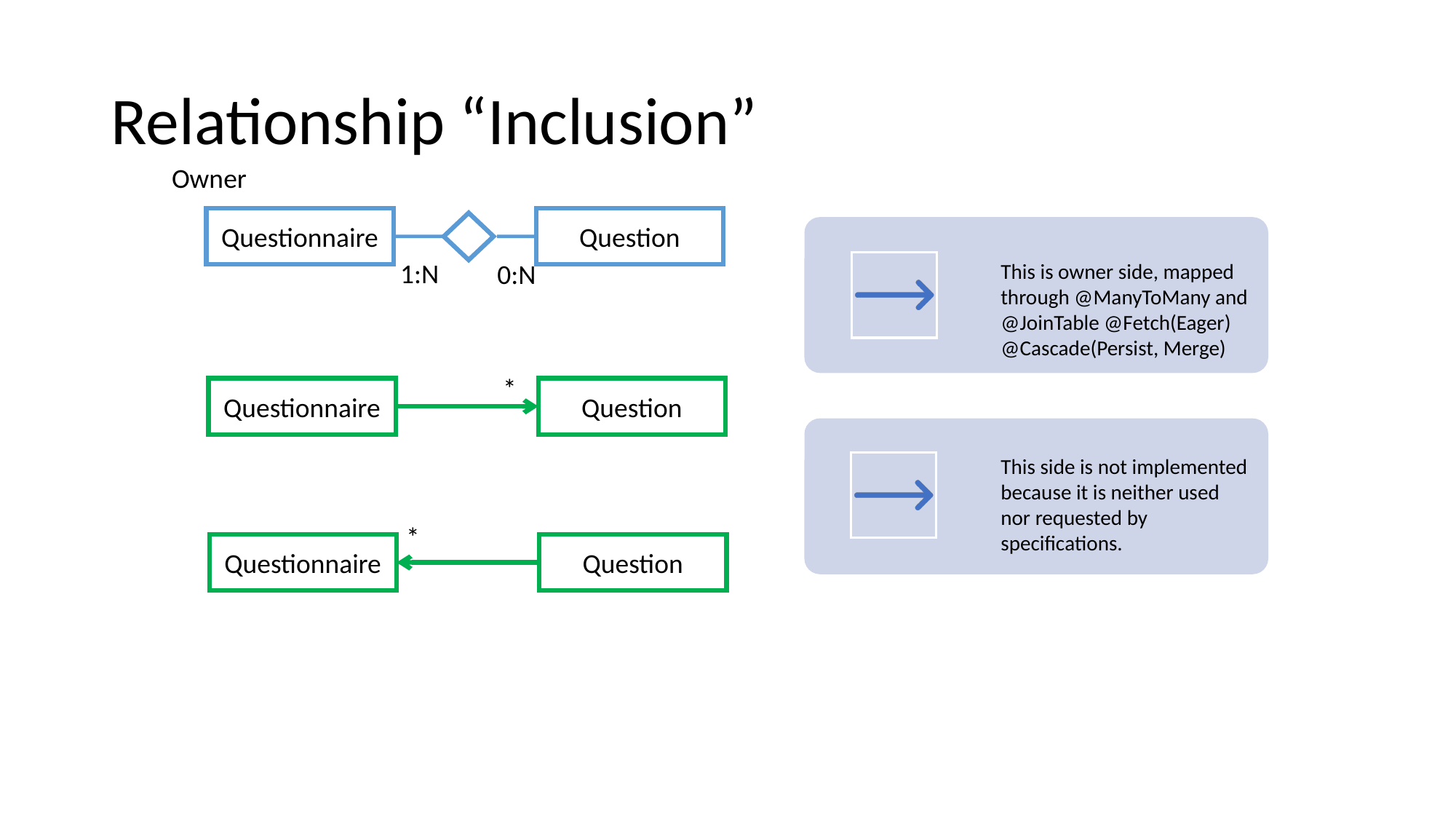

# Relationship “Inclusion”
This is owner side, mapped through @ManyToMany and @JoinTable @Fetch(Eager) @Cascade(Persist, Merge)
This side is not implemented because it is neither used nor requested by specifications.
Owner
Questionnaire
Question

1:N
0:N
*
Questionnaire
Question
*
Questionnaire
Question